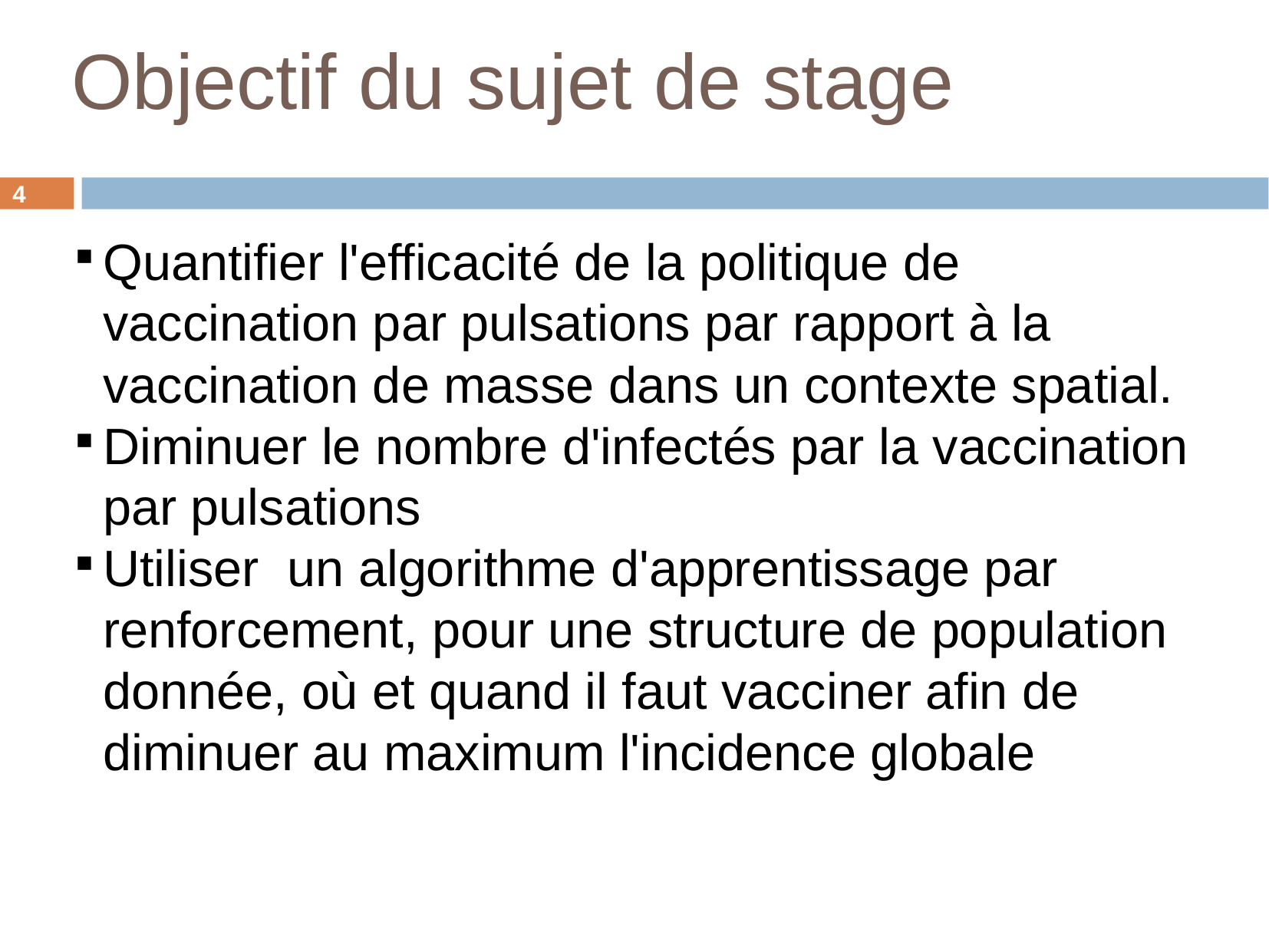

Objectif du sujet de stage

4
Quantifier l'efficacité de la politique de vaccination par pulsations par rapport à la vaccination de masse dans un contexte spatial.
Diminuer le nombre d'infectés par la vaccination par pulsations
Utiliser  un algorithme d'apprentissage par renforcement, pour une structure de population donnée, où et quand il faut vacciner afin de diminuer au maximum l'incidence globale